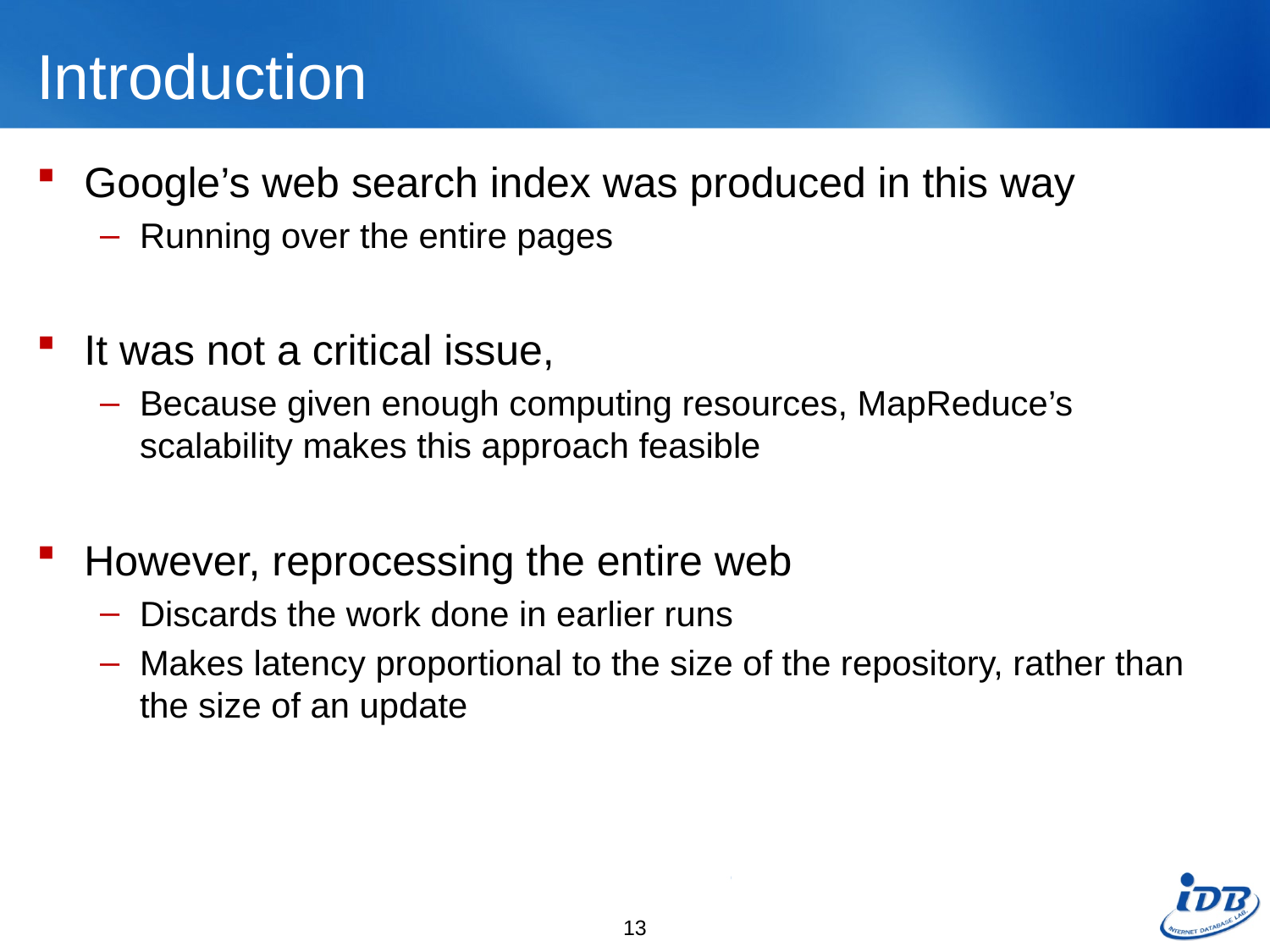

# Introduction
Google’s web search index was produced in this way
Running over the entire pages

It was not a critical issue,
Because given enough computing resources, MapReduce’s scalability makes this approach feasible

However, reprocessing the entire web
Discards the work done in earlier runs
Makes latency proportional to the size of the repository, rather than the size of an update

13